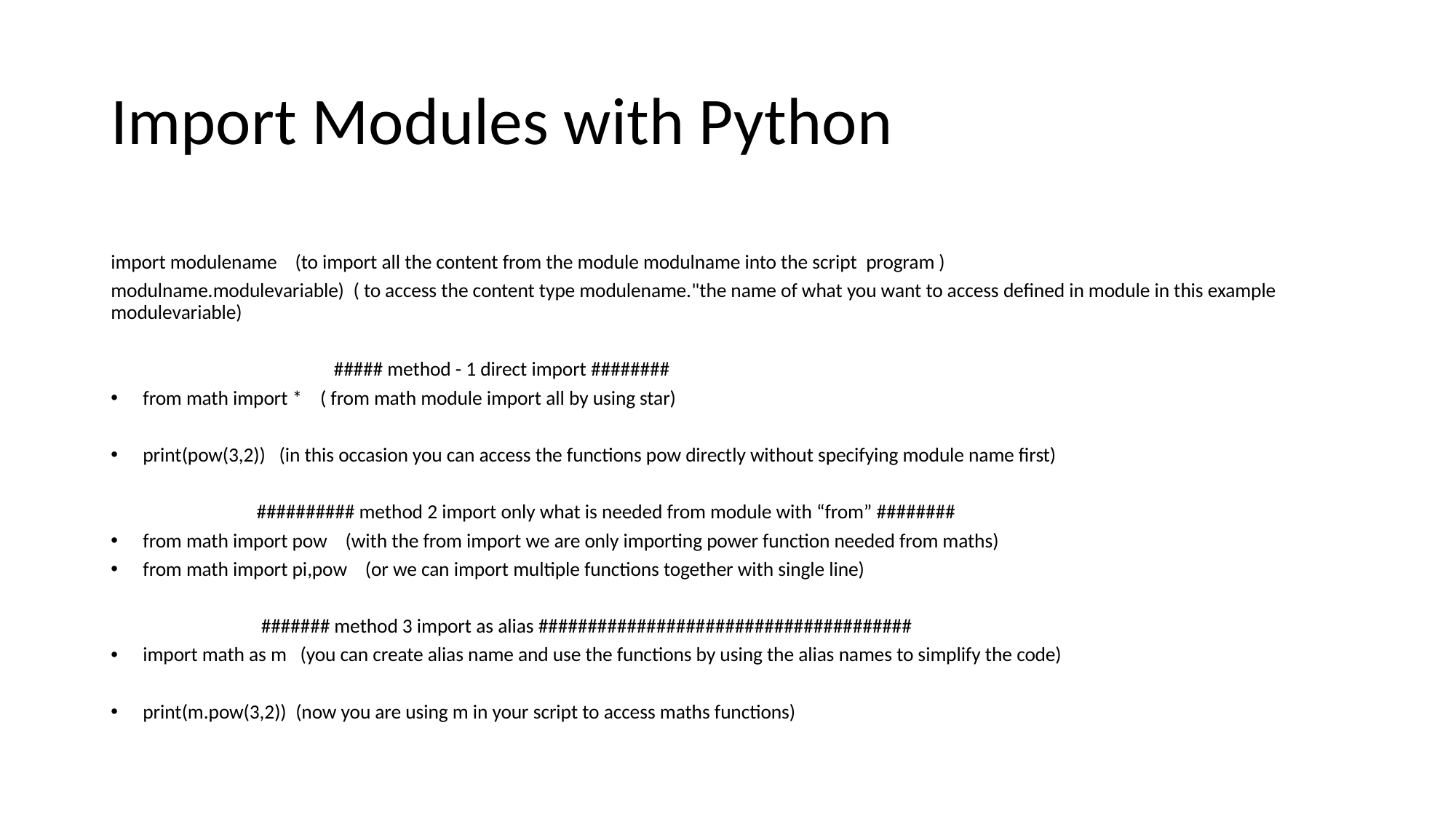

# Import Modules with Python

import modulename    (to import all the content from the module modulname into the script  program )
modulname.modulevariable)  ( to access the content type modulename."the name of what you want to access defined in module in this example modulevariable)

                                                 ##### method - 1 direct import ########
from math import *    ( from math module import all by using star)

print(pow(3,2))   (in this occasion you can access the functions pow directly without specifying module name first)

                                ########## method 2 import only what is needed from module with “from” ########
from math import pow    (with the from import we are only importing power function needed from maths)
from math import pi,pow    (or we can import multiple functions together with single line)

                                 ####### method 3 import as alias ######################################
import math as m   (you can create alias name and use the functions by using the alias names to simplify the code)

print(m.pow(3,2))  (now you are using m in your script to access maths functions)